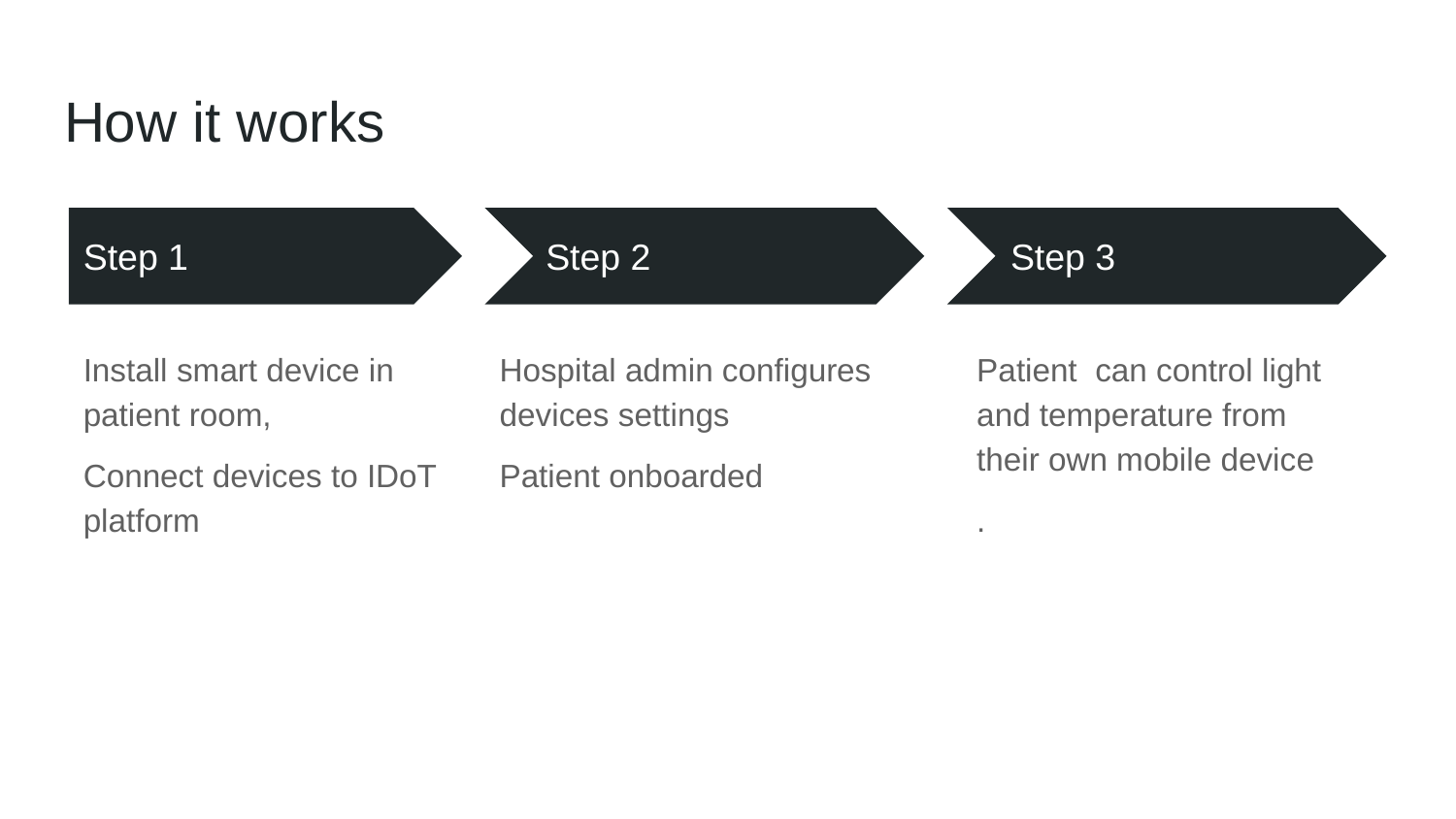

# How it works

Step 1
Step 2
Step 3
Install smart device in patient room,
Connect devices to IDoT platform

Hospital admin configures devices settings
Patient onboarded

Patient  can control light and temperature from their own mobile device
.